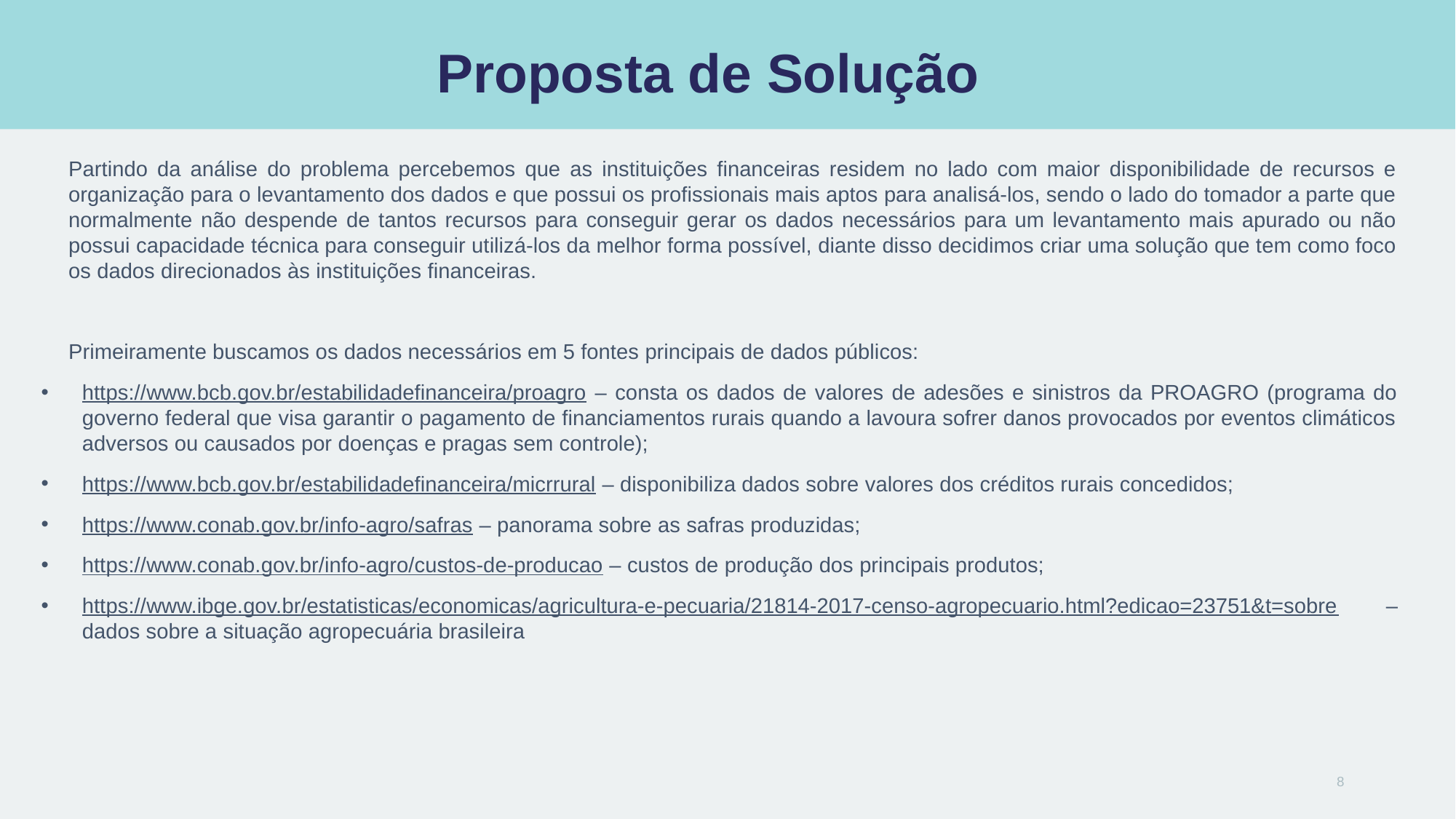

# Proposta de Solução
Partindo da análise do problema percebemos que as instituições financeiras residem no lado com maior disponibilidade de recursos e organização para o levantamento dos dados e que possui os profissionais mais aptos para analisá-los, sendo o lado do tomador a parte que normalmente não despende de tantos recursos para conseguir gerar os dados necessários para um levantamento mais apurado ou não possui capacidade técnica para conseguir utilizá-los da melhor forma possível, diante disso decidimos criar uma solução que tem como foco os dados direcionados às instituições financeiras.

Primeiramente buscamos os dados necessários em 5 fontes principais de dados públicos:
https://www.bcb.gov.br/estabilidadefinanceira/proagro – consta os dados de valores de adesões e sinistros da PROAGRO (programa do governo federal que visa garantir o pagamento de financiamentos rurais quando a lavoura sofrer danos provocados por eventos climáticos adversos ou causados por doenças e pragas sem controle);
https://www.bcb.gov.br/estabilidadefinanceira/micrrural – disponibiliza dados sobre valores dos créditos rurais concedidos;
https://www.conab.gov.br/info-agro/safras – panorama sobre as safras produzidas;
https://www.conab.gov.br/info-agro/custos-de-producao – custos de produção dos principais produtos;
https://www.ibge.gov.br/estatisticas/economicas/agricultura-e-pecuaria/21814-2017-censo-agropecuario.html?edicao=23751&t=sobre – dados sobre a situação agropecuária brasileira
8